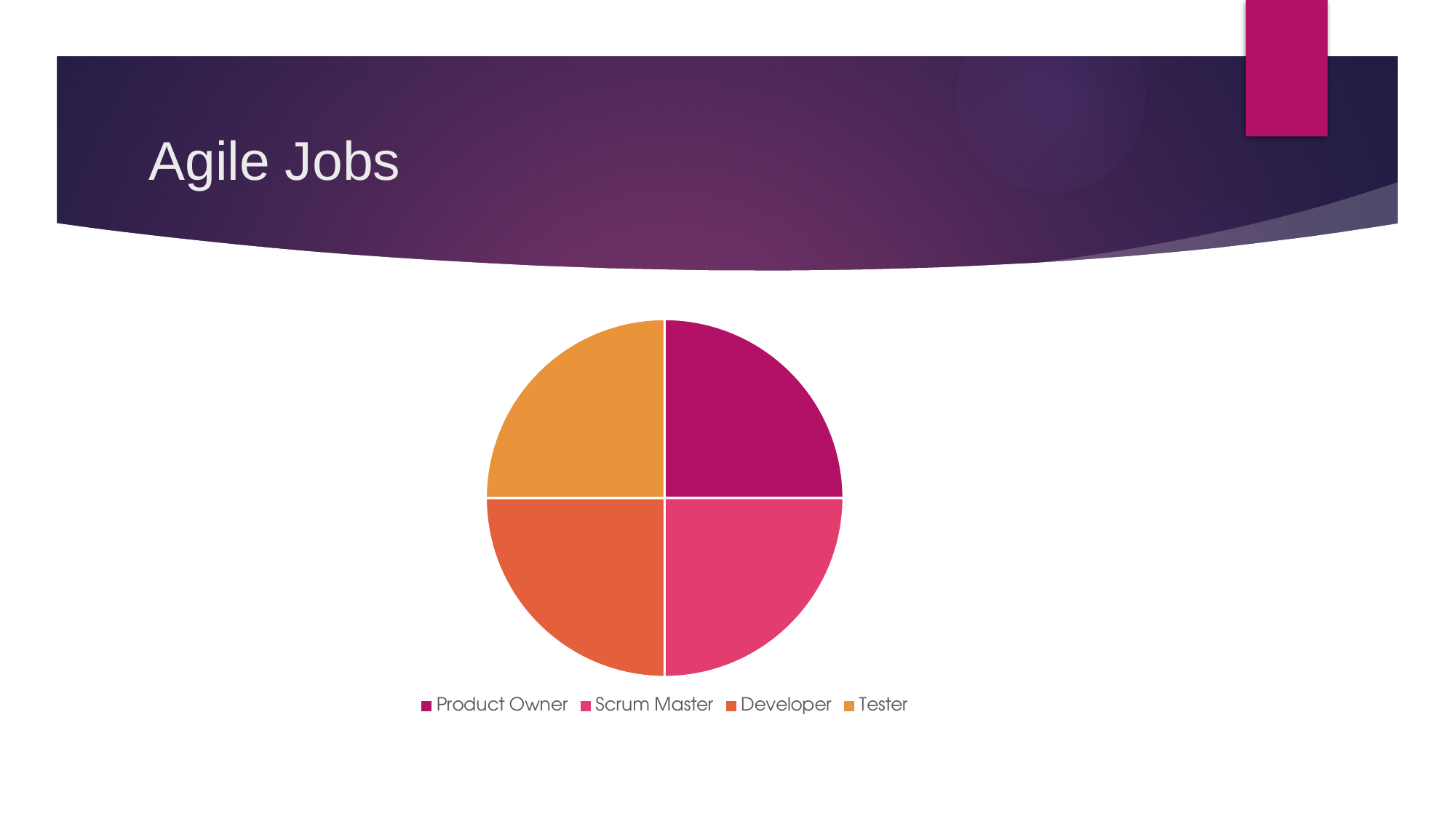

# Agile Jobs

### Chart

| Category | Titles |
|---|---|
| Product Owner | 1.0 |
| Scrum Master | 1.0 |
| Developer | 1.0 |
| Tester | 1.0 |